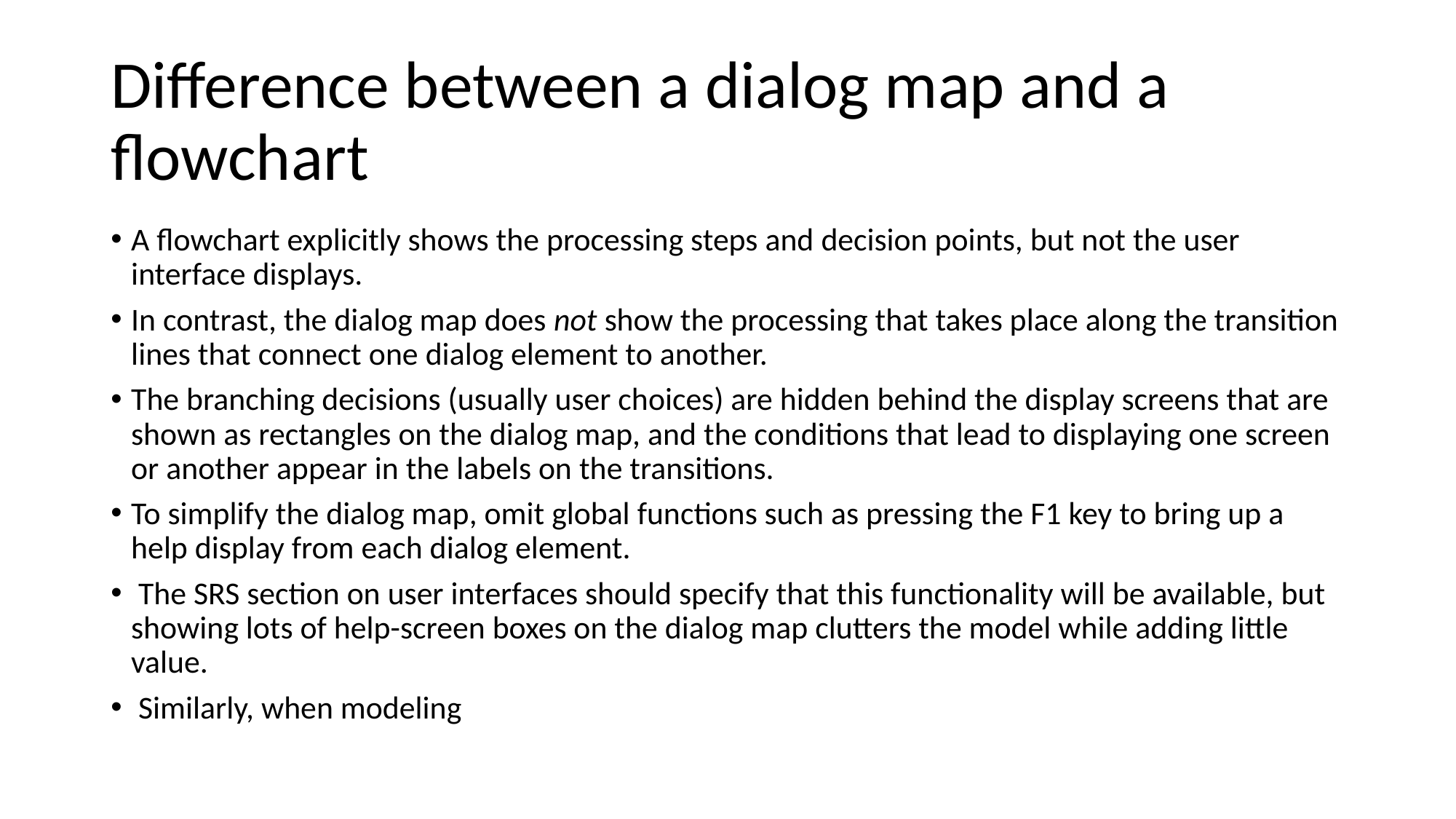

Difference between a dialog map and a flowchart
A flowchart explicitly shows the processing steps and decision points, but not the user interface displays.
In contrast, the dialog map does not show the processing that takes place along the transition lines that connect one dialog element to another.
The branching decisions (usually user choices) are hidden behind the display screens that are shown as rectangles on the dialog map, and the conditions that lead to displaying one screen or another appear in the labels on the transitions.
To simplify the dialog map, omit global functions such as pressing the F1 key to bring up a help display from each dialog element.
 The SRS section on user interfaces should specify that this functionality will be available, but showing lots of help-screen boxes on the dialog map clutters the model while adding little value.
 Similarly, when modeling